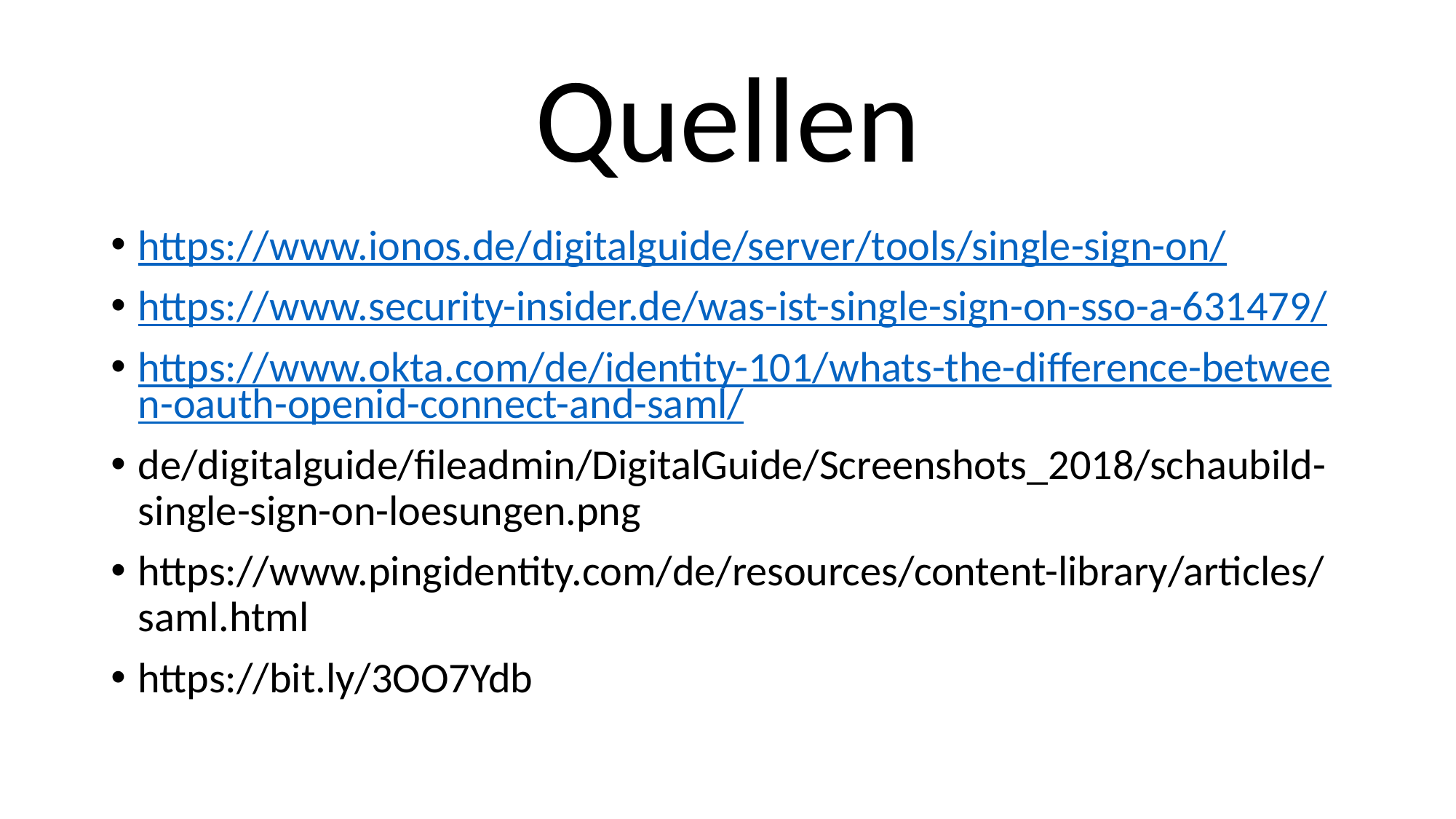

# Quellen
https://www.ionos.de/digitalguide/server/tools/single-sign-on/
https://www.security-insider.de/was-ist-single-sign-on-sso-a-631479/
https://www.okta.com/de/identity-101/whats-the-difference-between-oauth-openid-connect-and-saml/
de/digitalguide/fileadmin/DigitalGuide/Screenshots_2018/schaubild-single-sign-on-loesungen.png
https://www.pingidentity.com/de/resources/content-library/articles/saml.html
https://bit.ly/3OO7Ydb